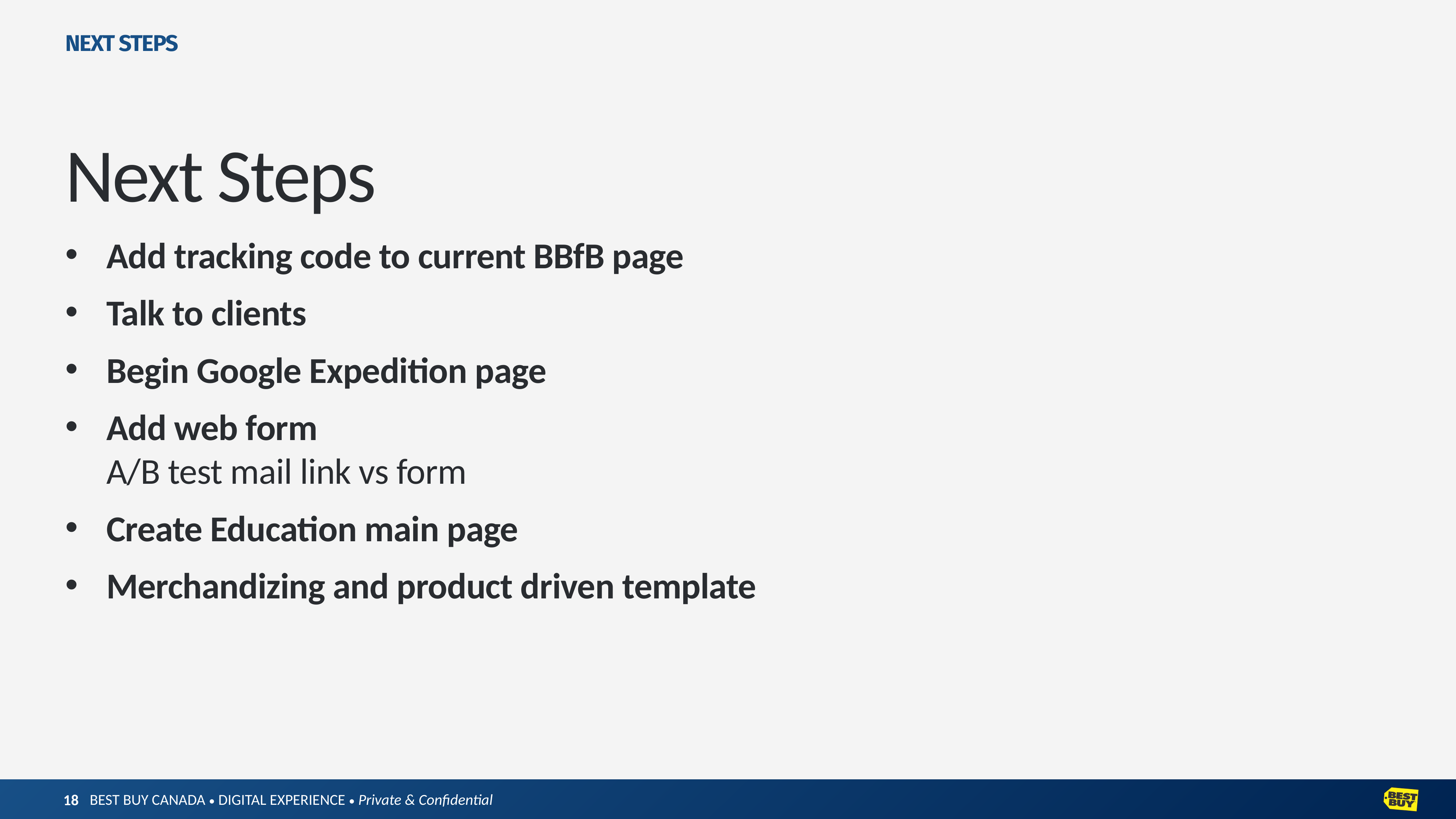

NEXT STEPS
Next Steps
Add tracking code to current BBfB page
Talk to clients
Begin Google Expedition page
Add web form
A/B test mail link vs form
Create Education main page
Merchandizing and product driven template
18